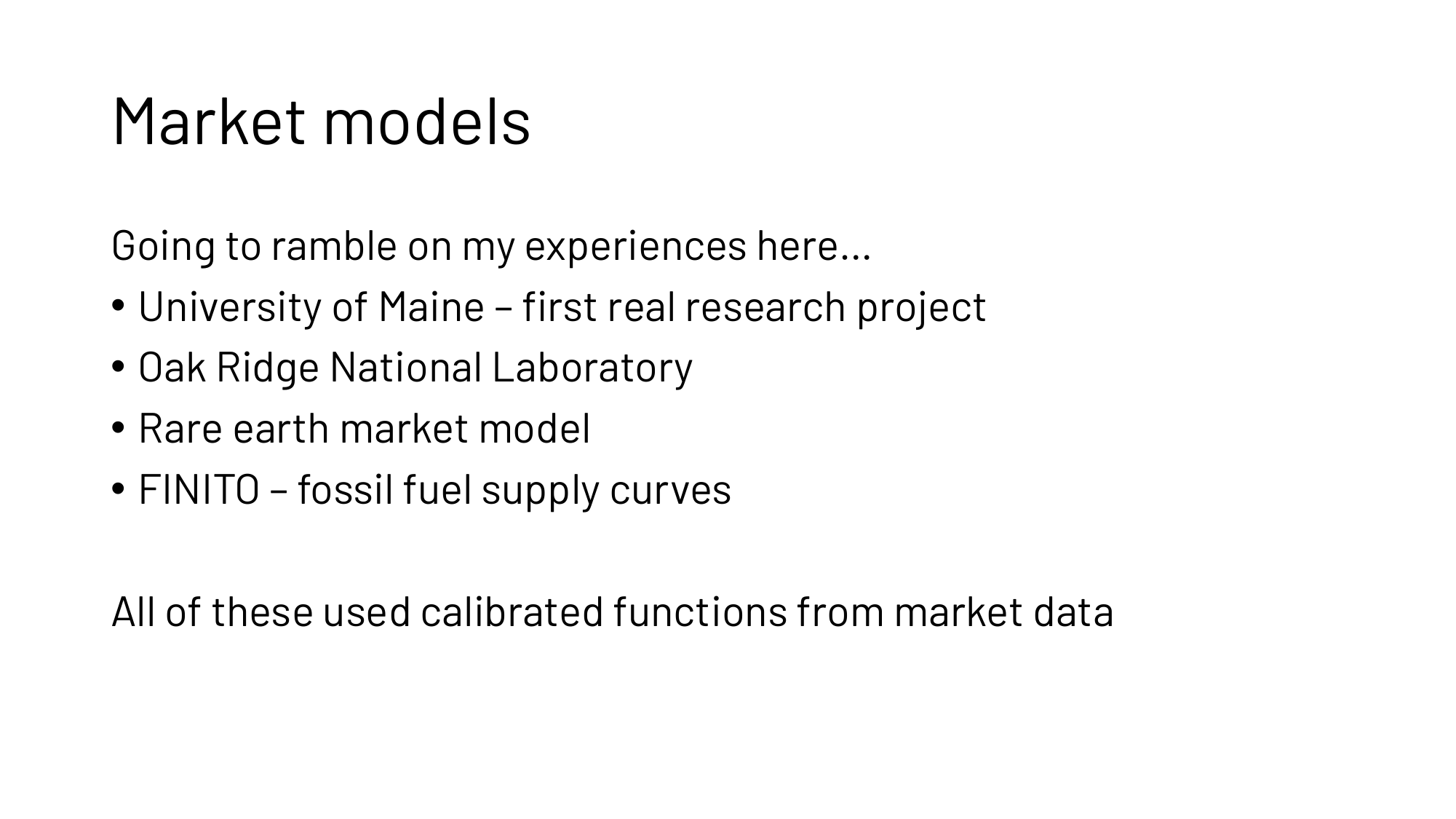

# Market models
Going to ramble on my experiences here…
University of Maine – first real research project
Oak Ridge National Laboratory
Rare earth market model
FINITO – fossil fuel supply curves

All of these used calibrated functions from market data